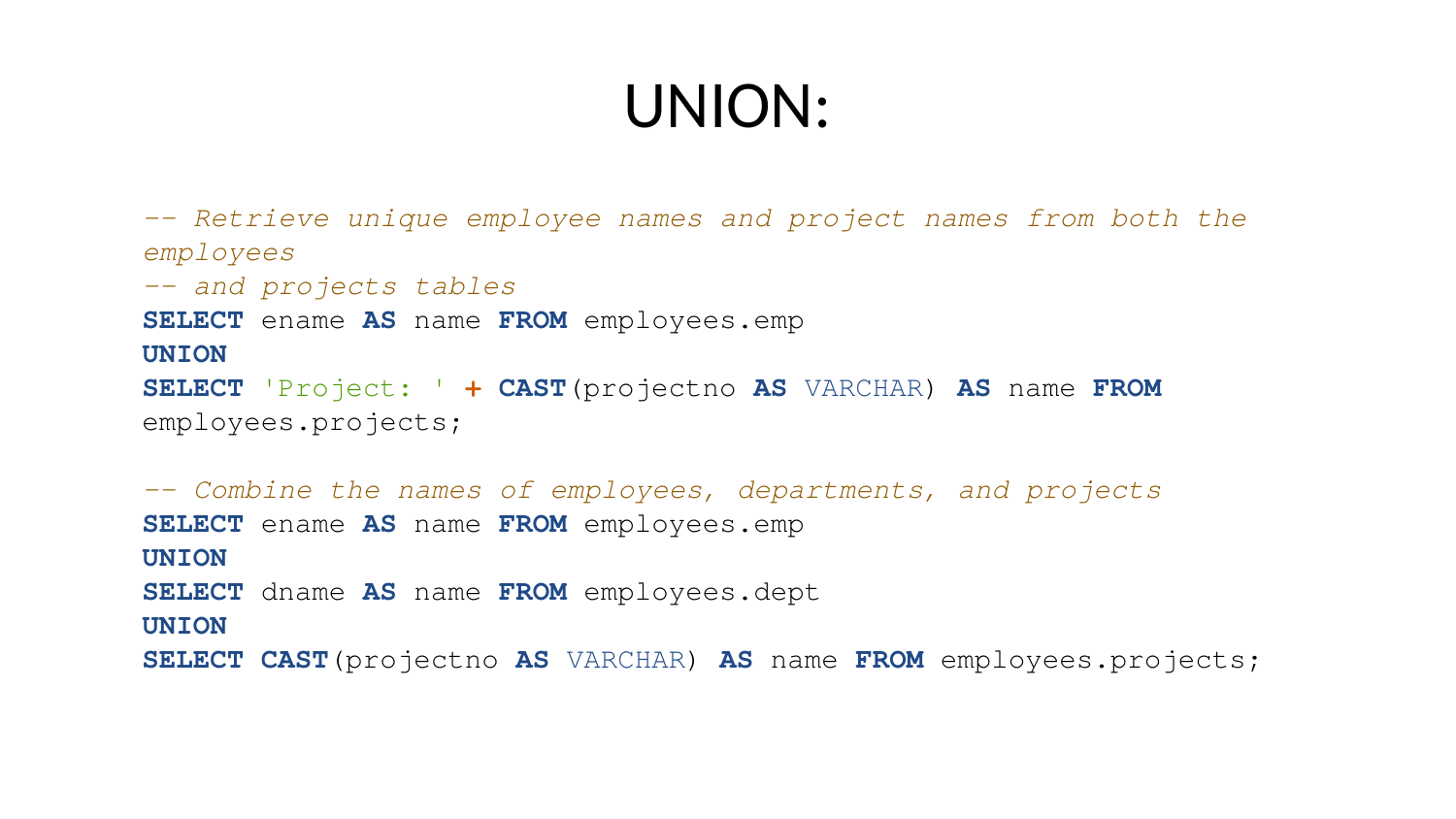

# UNION:
-- Retrieve unique employee names and project names from both the employees
-- and projects tables
SELECT ename AS name FROM employees.emp
UNION
SELECT 'Project: ' + CAST(projectno AS VARCHAR) AS name FROM employees.projects;
-- Combine the names of employees, departments, and projects
SELECT ename AS name FROM employees.emp
UNION
SELECT dname AS name FROM employees.dept
UNION
SELECT CAST(projectno AS VARCHAR) AS name FROM employees.projects;